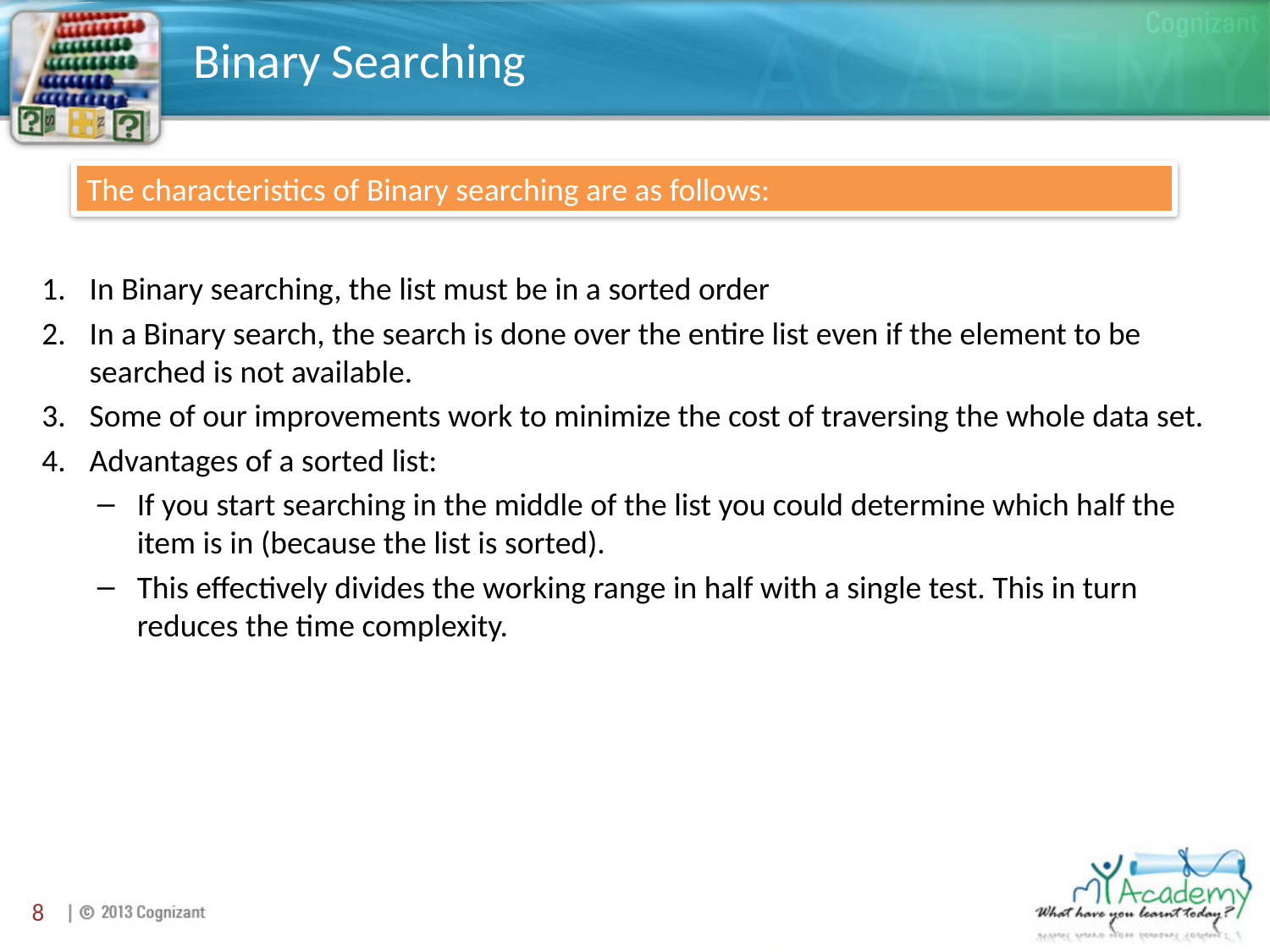

# Binary Searching
The characteristics of Binary searching are as follows:
In Binary searching, the list must be in a sorted order
In a Binary search, the search is done over the entire list even if the element to be searched is not available.
Some of our improvements work to minimize the cost of traversing the whole data set.
Advantages of a sorted list:
If you start searching in the middle of the list you could determine which half the item is in (because the list is sorted).
This effectively divides the working range in half with a single test. This in turn reduces the time complexity.

8